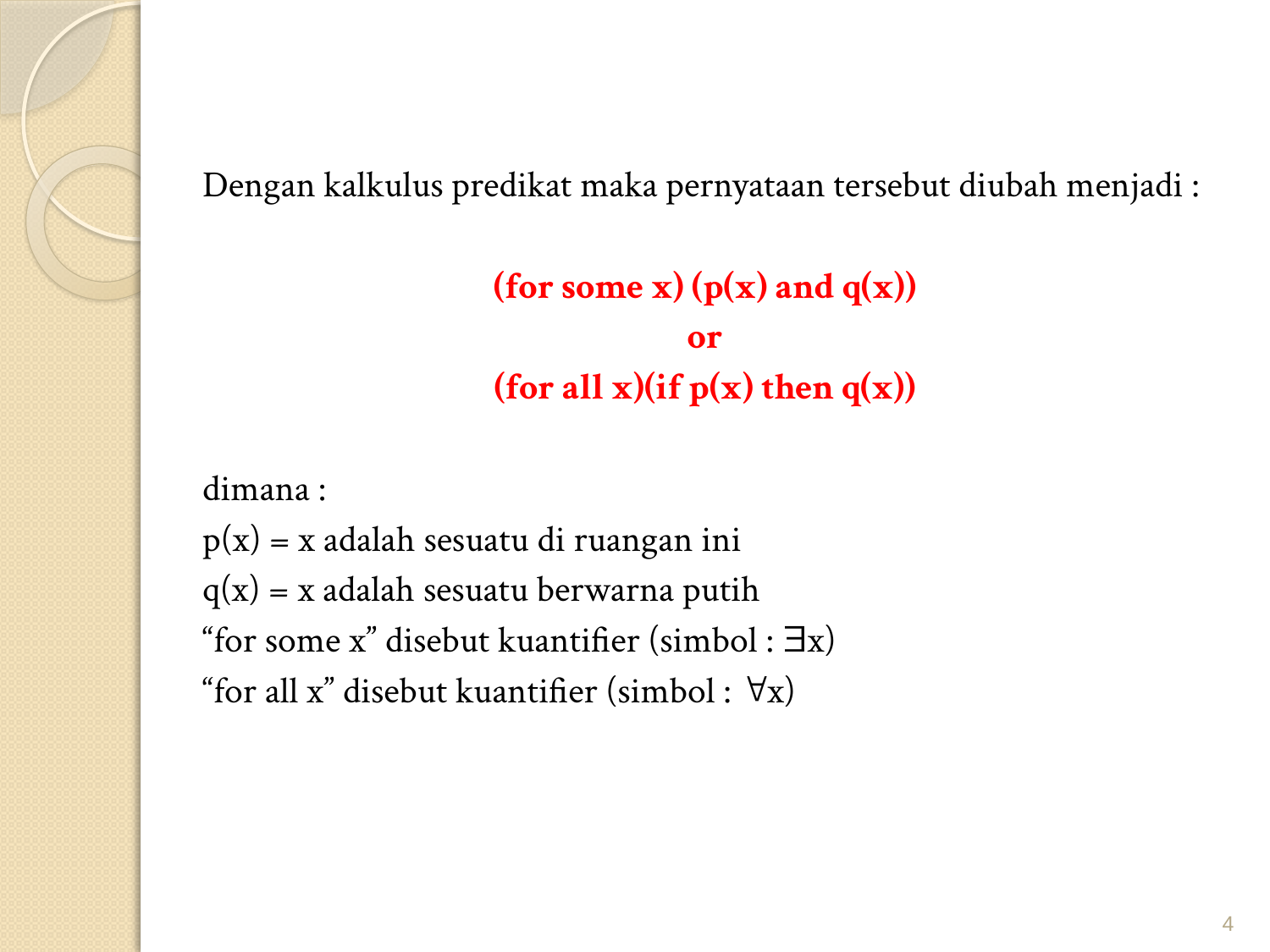

Dengan kalkulus predikat maka pernyataan tersebut diubah menjadi :

(for some x) (p(x) and q(x))
or
(for all x)(if p(x) then q(x))

dimana :
p(x) = x adalah sesuatu di ruangan ini
q(x) = x adalah sesuatu berwarna putih
“for some x” disebut kuantifier (simbol : ∃x)
“for all x” disebut kuantifier (simbol : ∀x)
4